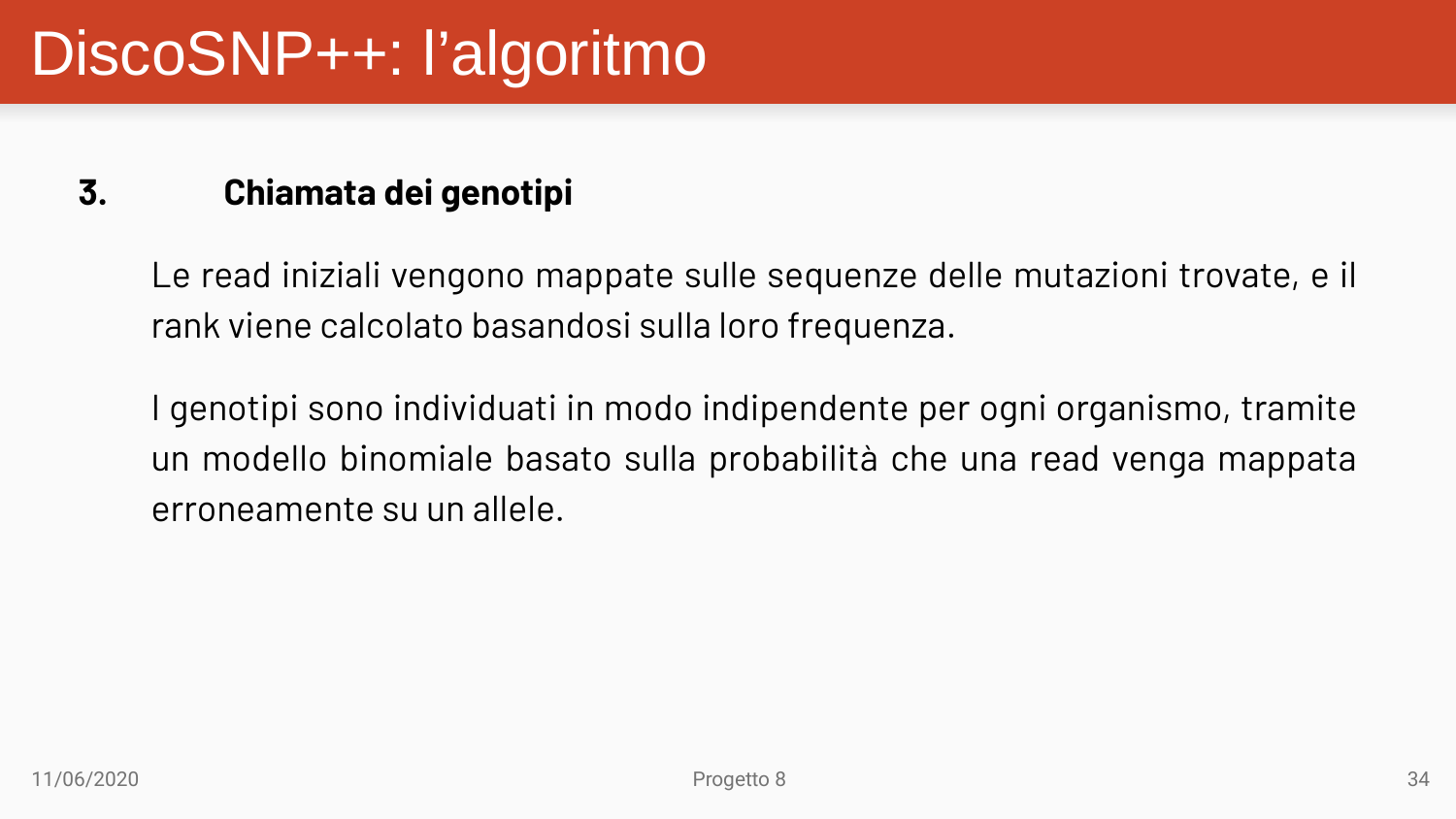

# DiscoSNP++: l’algoritmo
3. 	Chiamata dei genotipi
Le read iniziali vengono mappate sulle sequenze delle mutazioni trovate, e il rank viene calcolato basandosi sulla loro frequenza.
I genotipi sono individuati in modo indipendente per ogni organismo, tramite un modello binomiale basato sulla probabilità che una read venga mappata erroneamente su un allele.

34
11/06/2020                                                                                                             Progetto 8